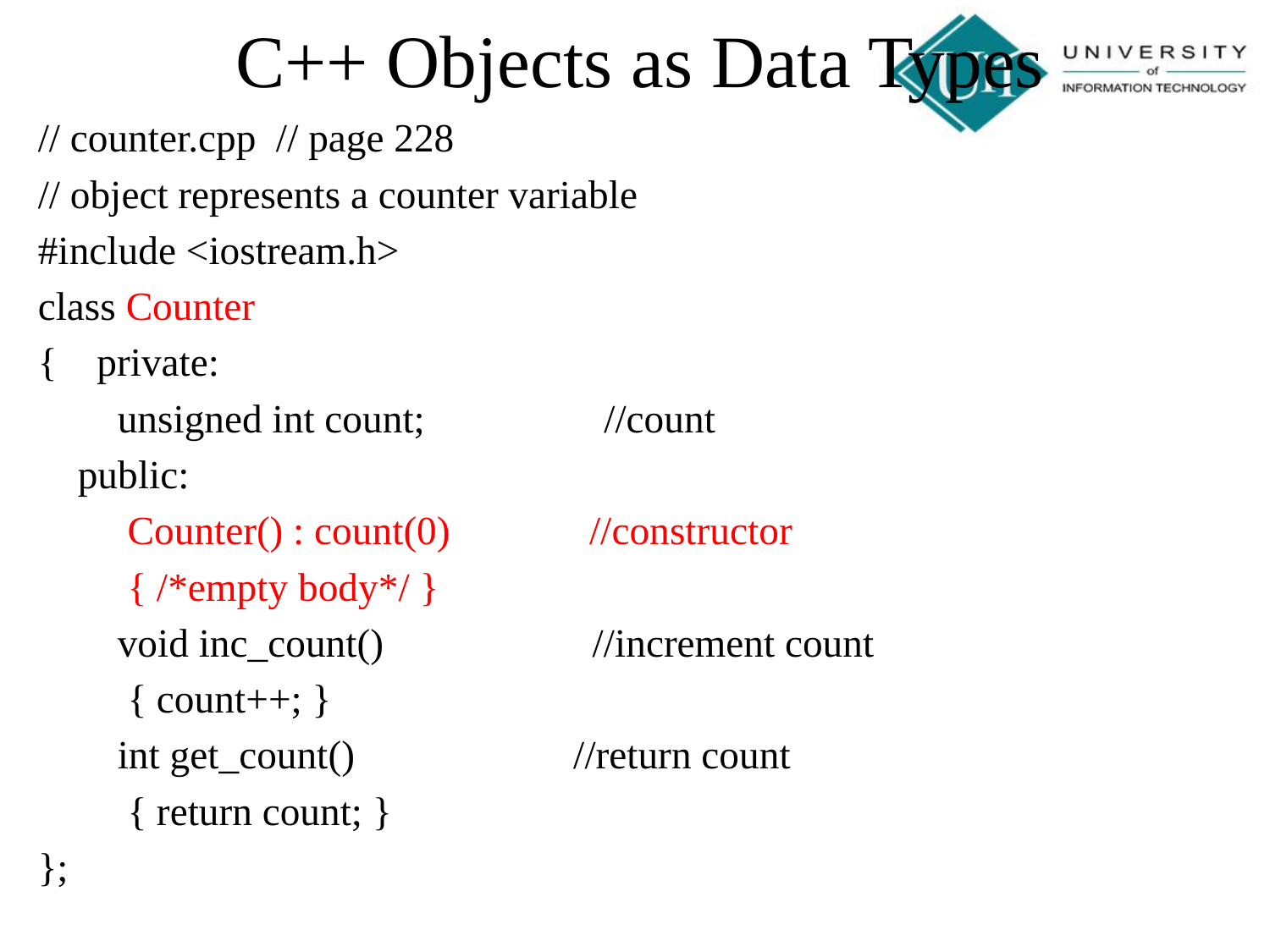

C++ Objects as Data Types
// counter.cpp  // page 228
// object represents a counter variable
#include <iostream.h>
class Counter
{    private:
        unsigned int count;                  //count
    public:
         Counter() : count(0)              //constructor
         { /*empty body*/ }
        void inc_count()                     //increment count
         { count++; }
        int get_count()                      //return count
         { return count; }
};